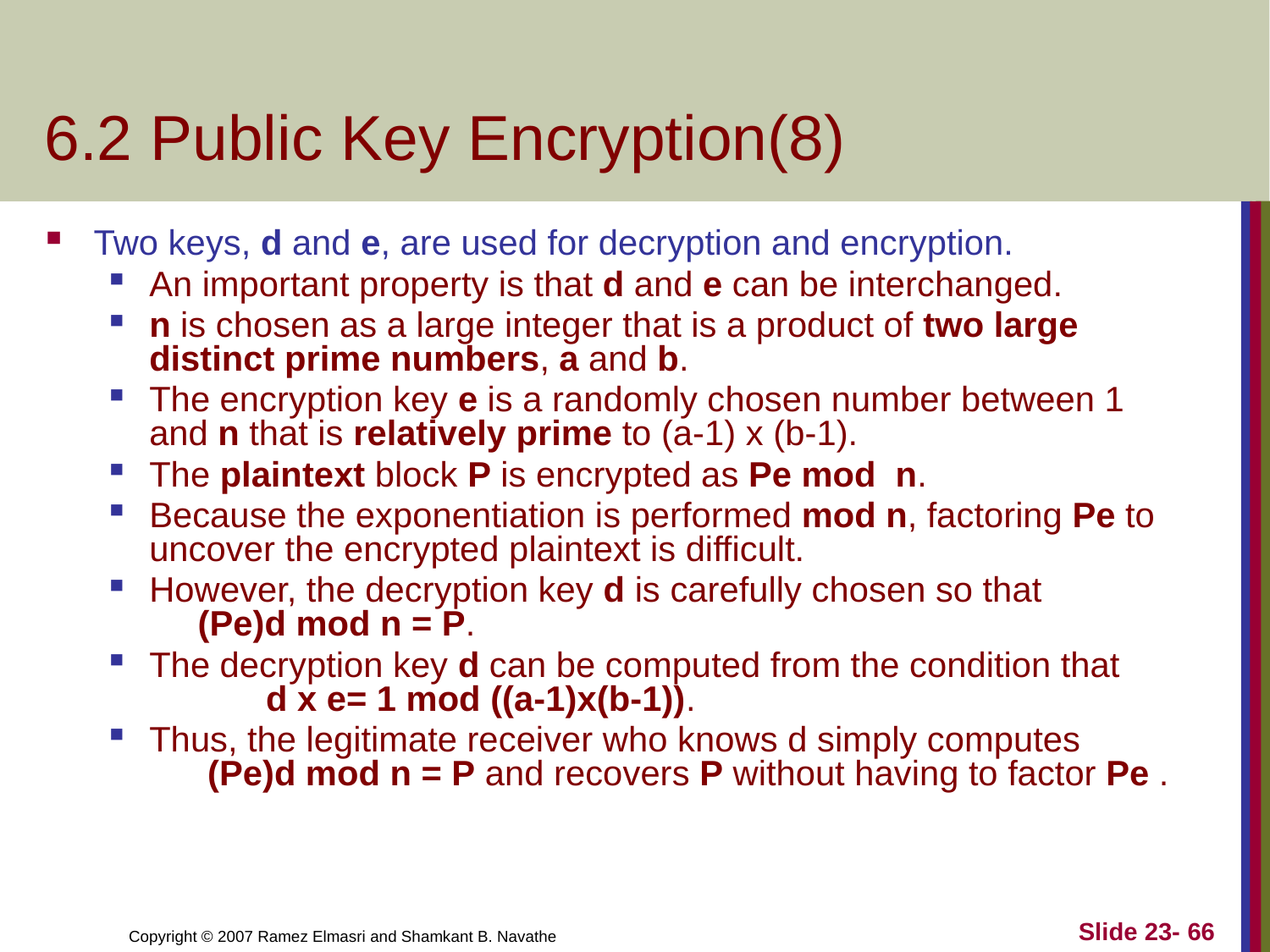

# 6.2 Public Key Encryption(8)
Two keys, d and e, are used for decryption and encryption.
An important property is that d and e can be interchanged.
n is chosen as a large integer that is a product of two large distinct prime numbers, a and b.
The encryption key e is a randomly chosen number between 1 and n that is relatively prime to (a-1) x (b-1).
The plaintext block P is encrypted as Pe mod  n.
Because the exponentiation is performed mod n, factoring Pe to uncover the encrypted plaintext is difficult.
However, the decryption key d is carefully chosen so that                    (Pe)d mod n = P.
The decryption key d can be computed from the condition that                   d x e= 1 mod ((a-1)x(b-1)).
Thus, the legitimate receiver who knows d simply computes                 (Pe)d mod n = P and recovers P without having to factor Pe .
Slide 23- 66